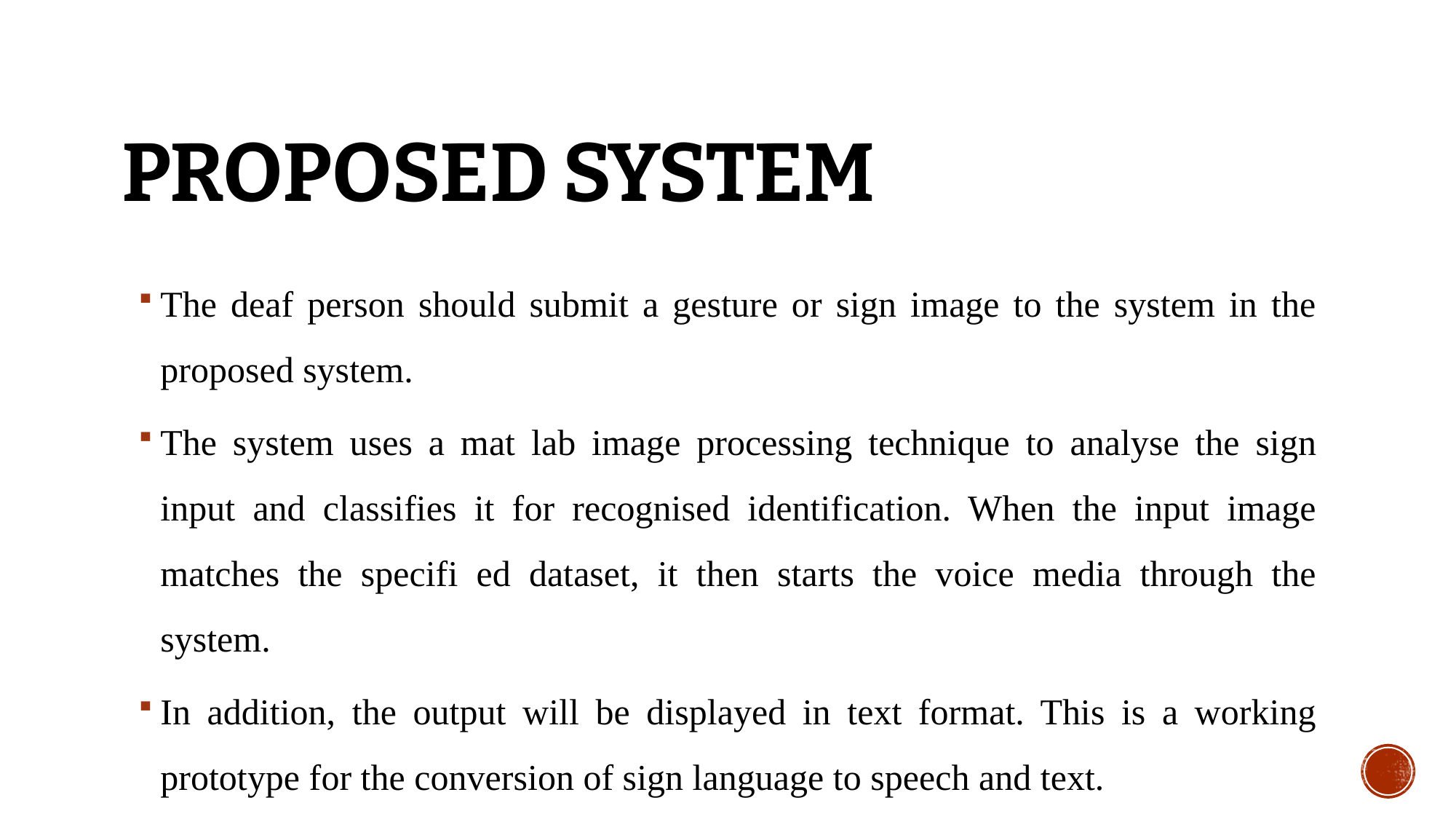

# Proposed system
The deaf person should submit a gesture or sign image to the system in the proposed system.
The system uses a mat lab image processing technique to analyse the sign input and classifies it for recognised identification. When the input image matches the specifi ed dataset, it then starts the voice media through the system.
In addition, the output will be displayed in text format. This is a working prototype for the conversion of sign language to speech and text.